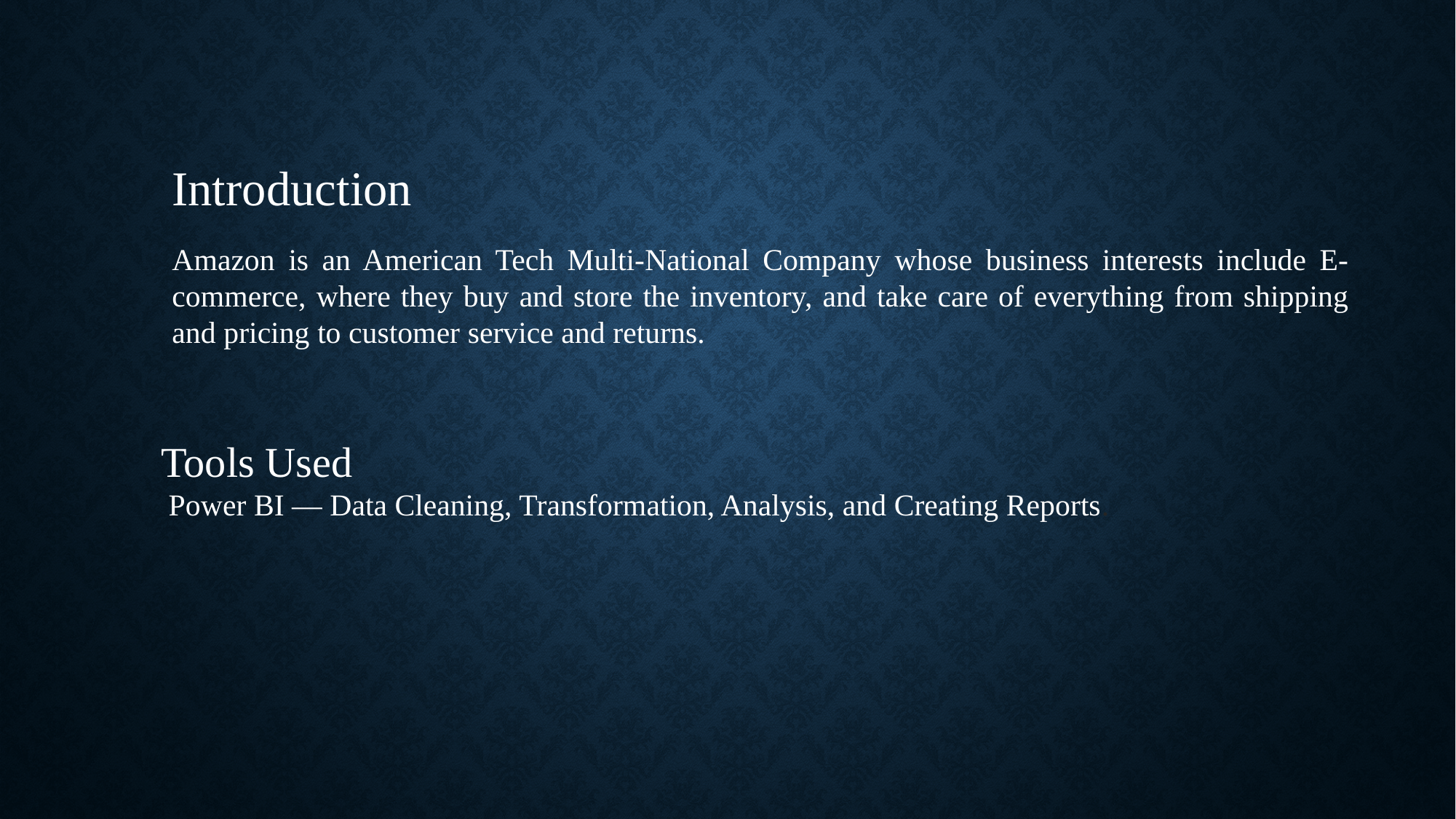

Introduction
Amazon is an American Tech Multi-National Company whose business interests include E-commerce, where they buy and store the inventory, and take care of everything from shipping and pricing to customer service and returns.
Tools Used
 Power BI — Data Cleaning, Transformation, Analysis, and Creating Reports.